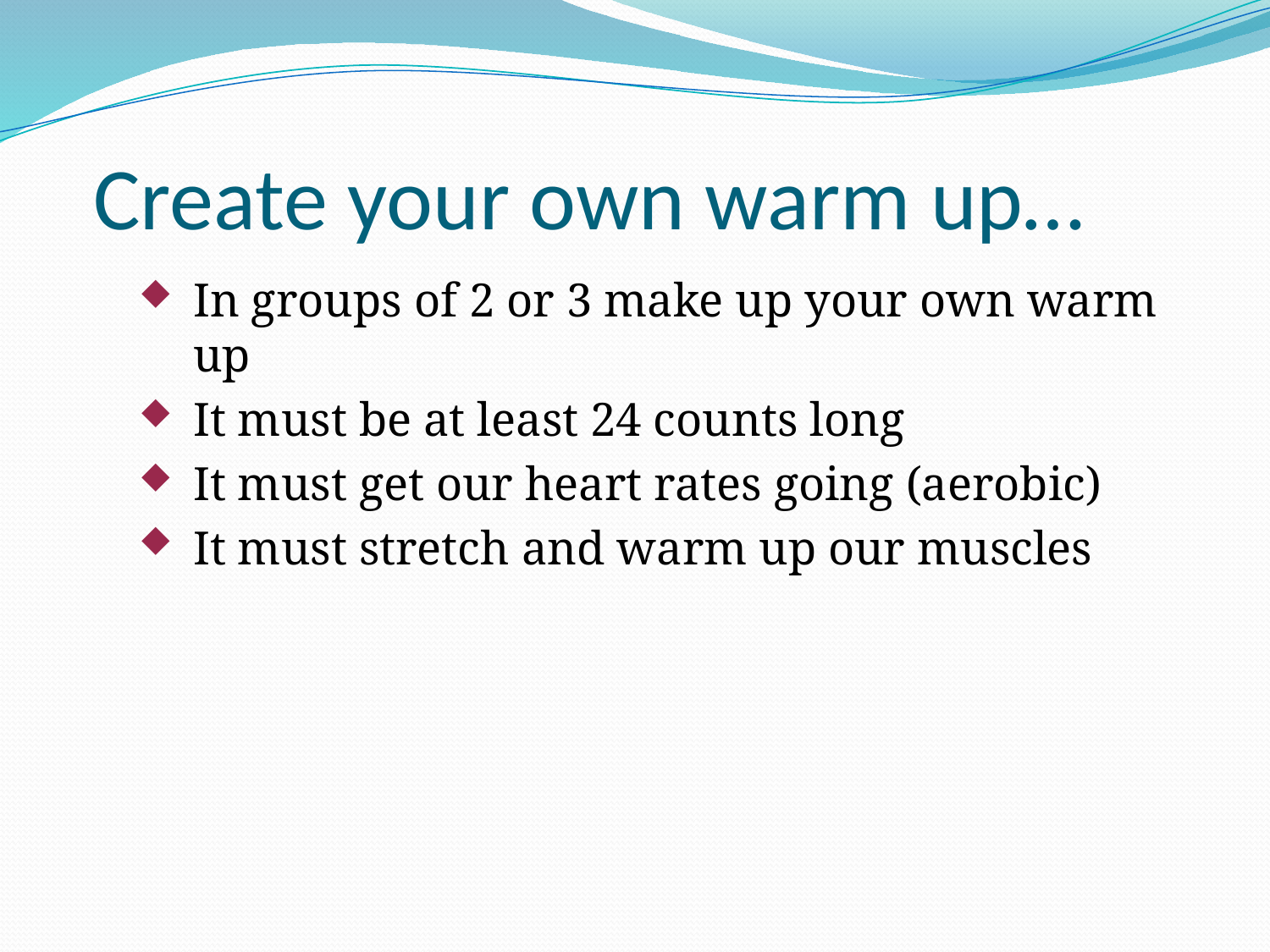

# Create your own warm up…
In groups of 2 or 3 make up your own warm up
It must be at least 24 counts long
It must get our heart rates going (aerobic)
It must stretch and warm up our muscles